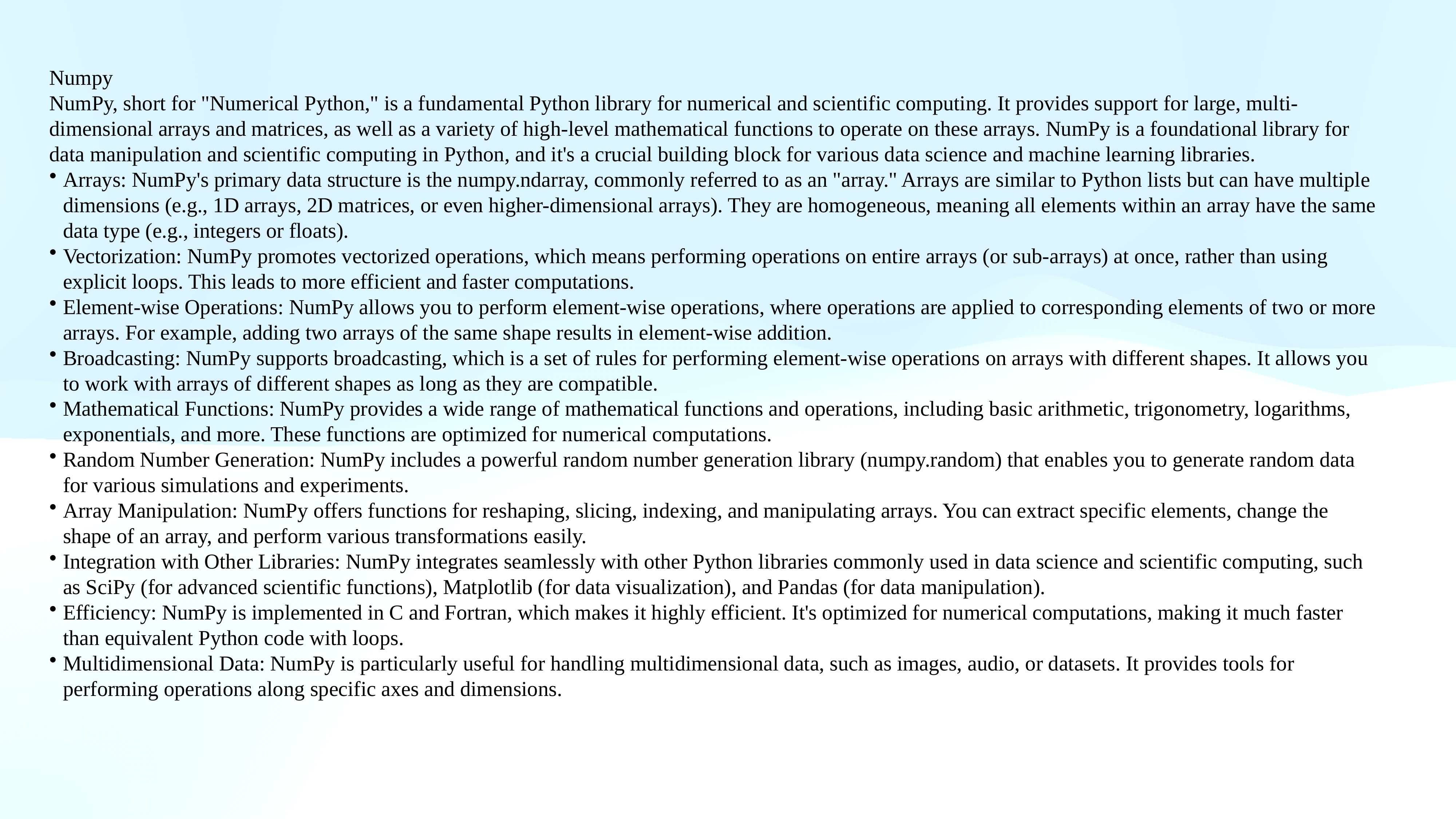

Numpy
NumPy, short for "Numerical Python," is a fundamental Python library for numerical and scientific computing. It provides support for large, multi-dimensional arrays and matrices, as well as a variety of high-level mathematical functions to operate on these arrays. NumPy is a foundational library for data manipulation and scientific computing in Python, and it's a crucial building block for various data science and machine learning libraries.
Arrays: NumPy's primary data structure is the numpy.ndarray, commonly referred to as an "array." Arrays are similar to Python lists but can have multiple dimensions (e.g., 1D arrays, 2D matrices, or even higher-dimensional arrays). They are homogeneous, meaning all elements within an array have the same data type (e.g., integers or floats).
Vectorization: NumPy promotes vectorized operations, which means performing operations on entire arrays (or sub-arrays) at once, rather than using explicit loops. This leads to more efficient and faster computations.
Element-wise Operations: NumPy allows you to perform element-wise operations, where operations are applied to corresponding elements of two or more arrays. For example, adding two arrays of the same shape results in element-wise addition.
Broadcasting: NumPy supports broadcasting, which is a set of rules for performing element-wise operations on arrays with different shapes. It allows you to work with arrays of different shapes as long as they are compatible.
Mathematical Functions: NumPy provides a wide range of mathematical functions and operations, including basic arithmetic, trigonometry, logarithms, exponentials, and more. These functions are optimized for numerical computations.
Random Number Generation: NumPy includes a powerful random number generation library (numpy.random) that enables you to generate random data for various simulations and experiments.
Array Manipulation: NumPy offers functions for reshaping, slicing, indexing, and manipulating arrays. You can extract specific elements, change the shape of an array, and perform various transformations easily.
Integration with Other Libraries: NumPy integrates seamlessly with other Python libraries commonly used in data science and scientific computing, such as SciPy (for advanced scientific functions), Matplotlib (for data visualization), and Pandas (for data manipulation).
Efficiency: NumPy is implemented in C and Fortran, which makes it highly efficient. It's optimized for numerical computations, making it much faster than equivalent Python code with loops.
Multidimensional Data: NumPy is particularly useful for handling multidimensional data, such as images, audio, or datasets. It provides tools for performing operations along specific axes and dimensions.